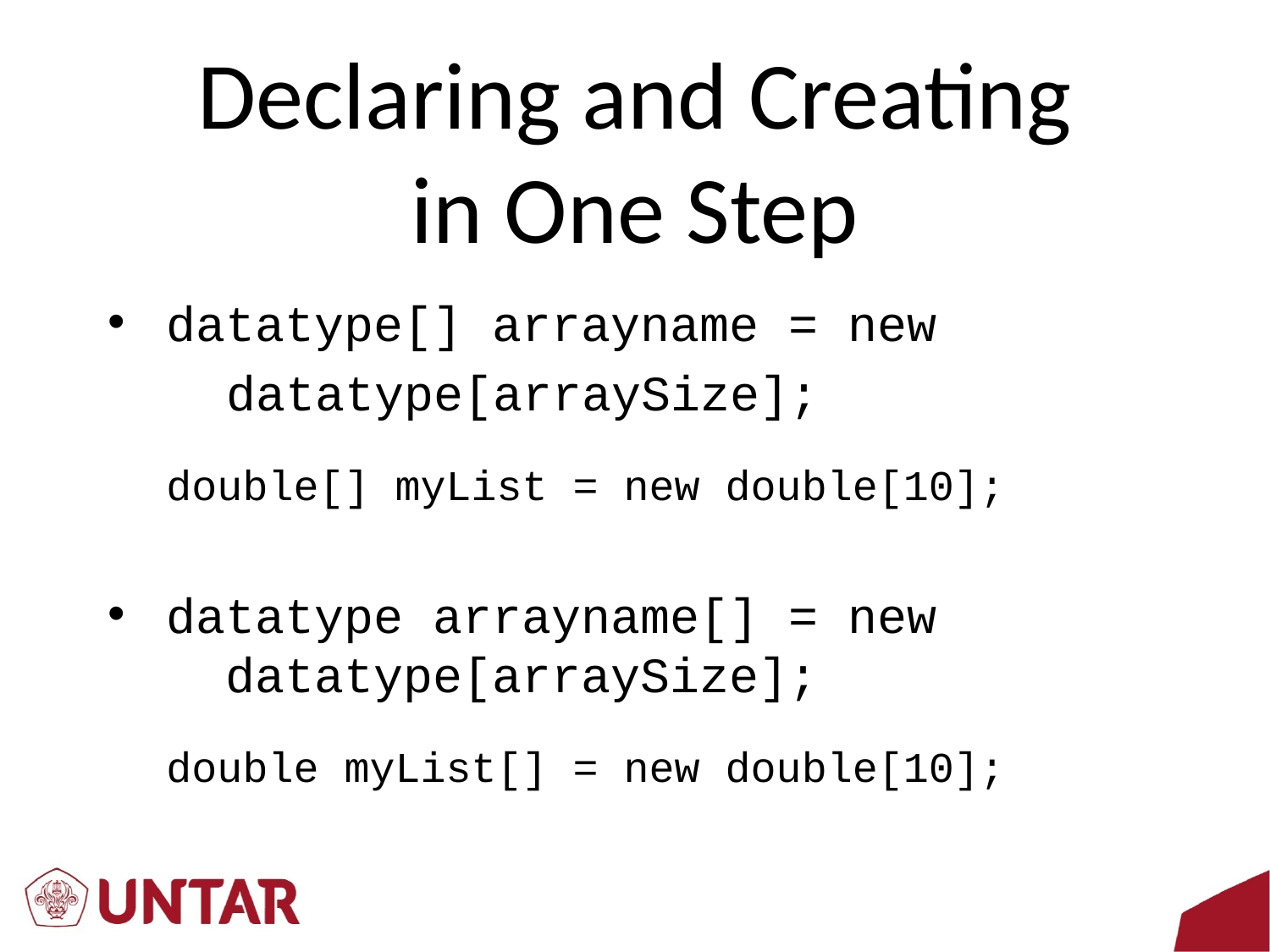

# Declaring and Creating in One Step
datatype[] arrayname = new
    datatype[arraySize];
 	double[] myList = new double[10];
datatype arrayname[] = new
  datatype[arraySize];
	double myList[] = new double[10];